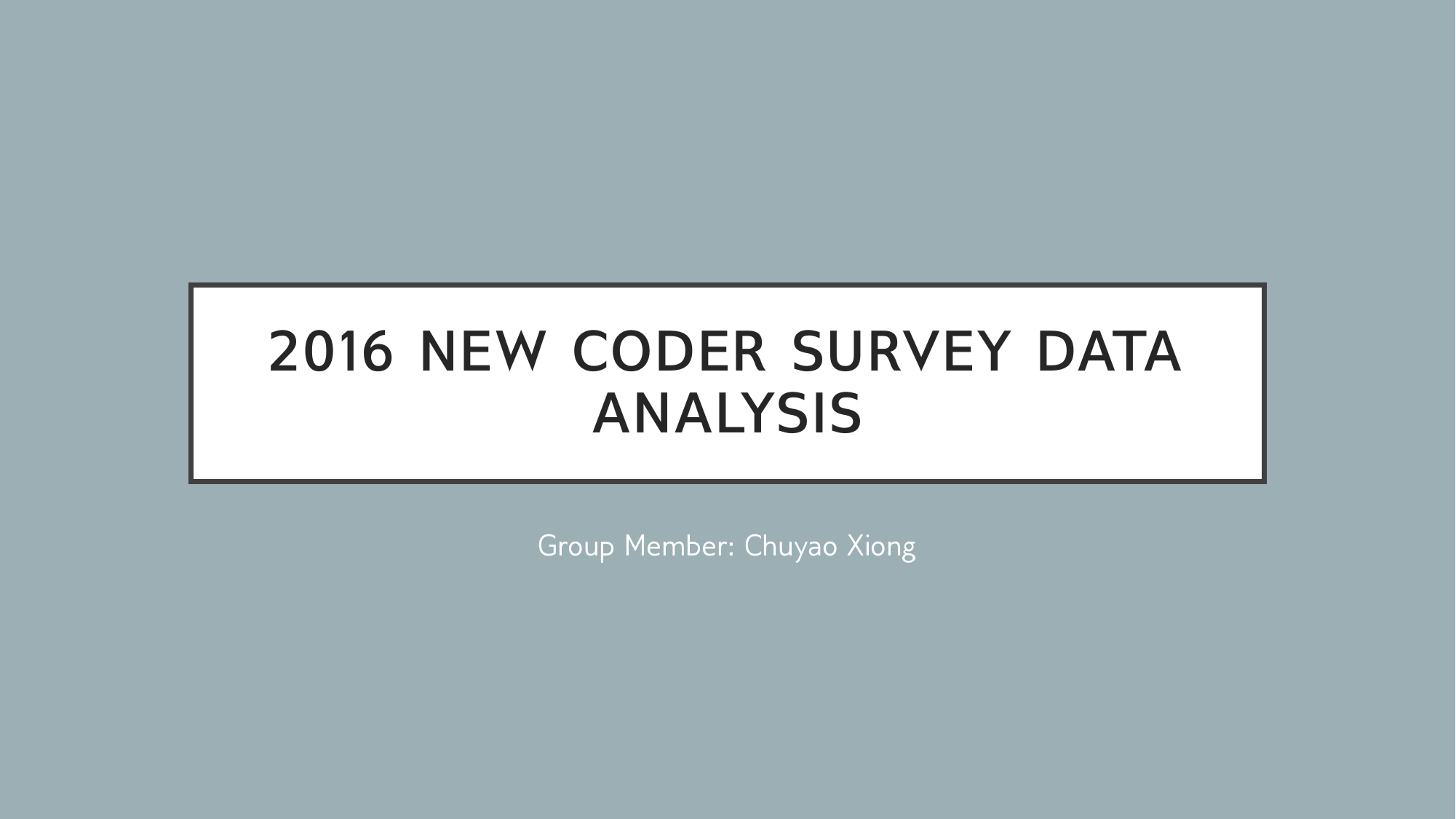

# 2016 New Coder Survey data Analysis
Group Member: Chuyao Xiong